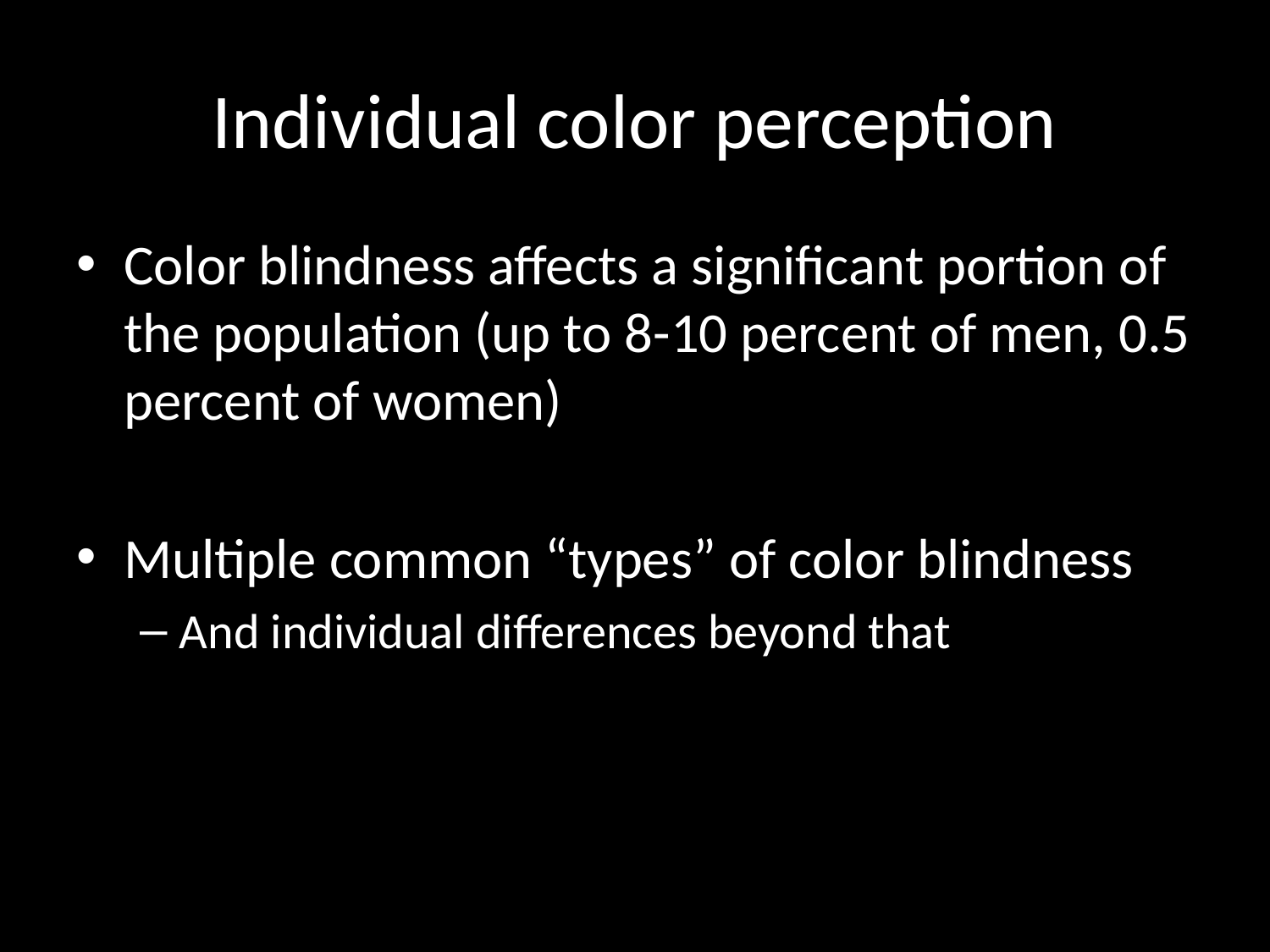

# Individual color perception
Color blindness affects a significant portion of the population (up to 8-10 percent of men, 0.5 percent of women)

Multiple common “types” of color blindness
And individual differences beyond that